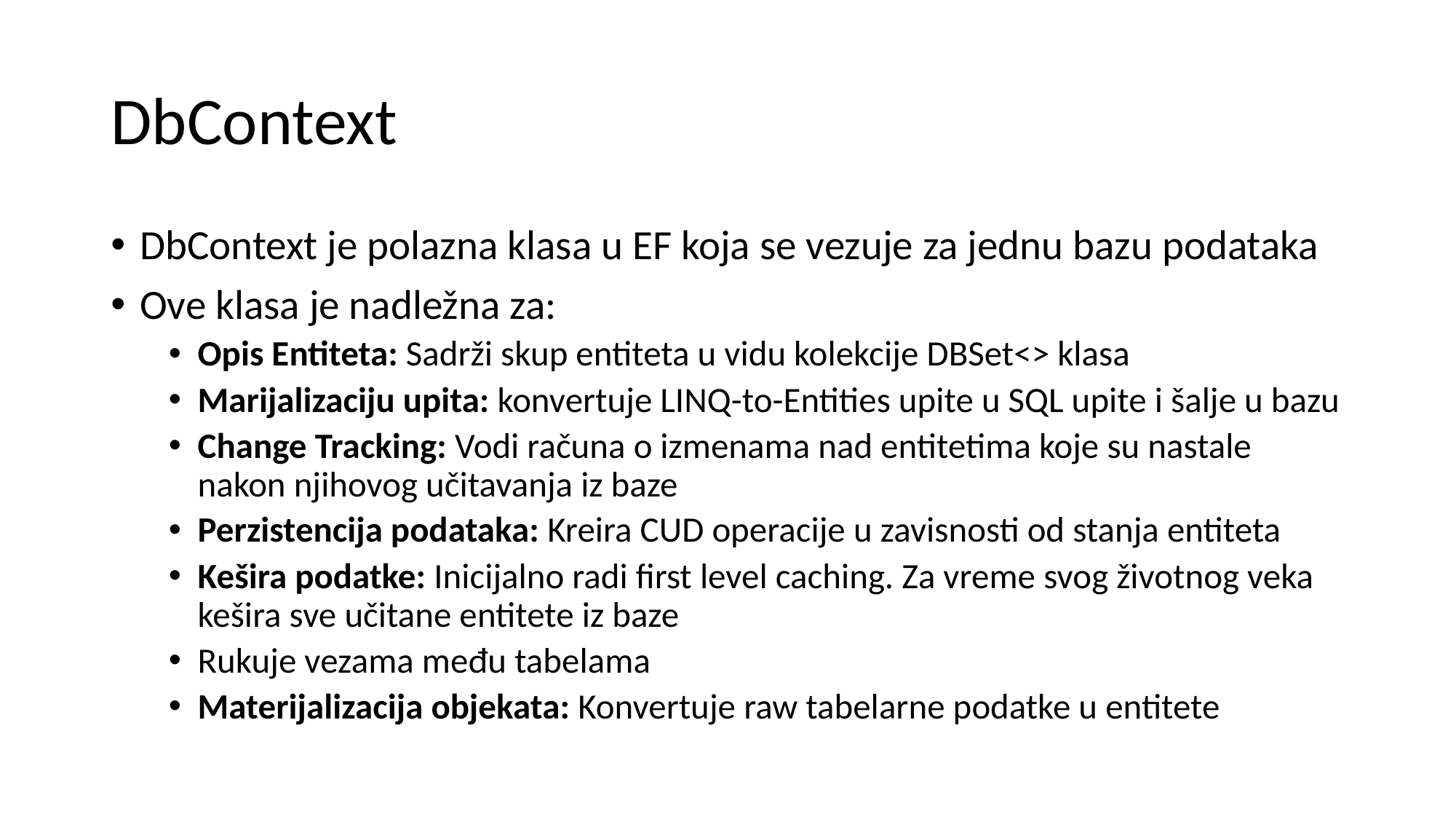

# DbContext
DbContext je polazna klasa u EF koja se vezuje za jednu bazu podataka
Ove klasa je nadležna za:
Opis Entiteta: Sadrži skup entiteta u vidu kolekcije DBSet<> klasa
Marijalizaciju upita: konvertuje LINQ-to-Entities upite u SQL upite i šalje u bazu
Change Tracking: Vodi računa o izmenama nad entitetima koje su nastale nakon njihovog učitavanja iz baze
Perzistencija podataka: Kreira CUD operacije u zavisnosti od stanja entiteta
Kešira podatke: Inicijalno radi first level caching. Za vreme svog životnog veka kešira sve učitane entitete iz baze
Rukuje vezama među tabelama
Materijalizacija objekata: Konvertuje raw tabelarne podatke u entitete